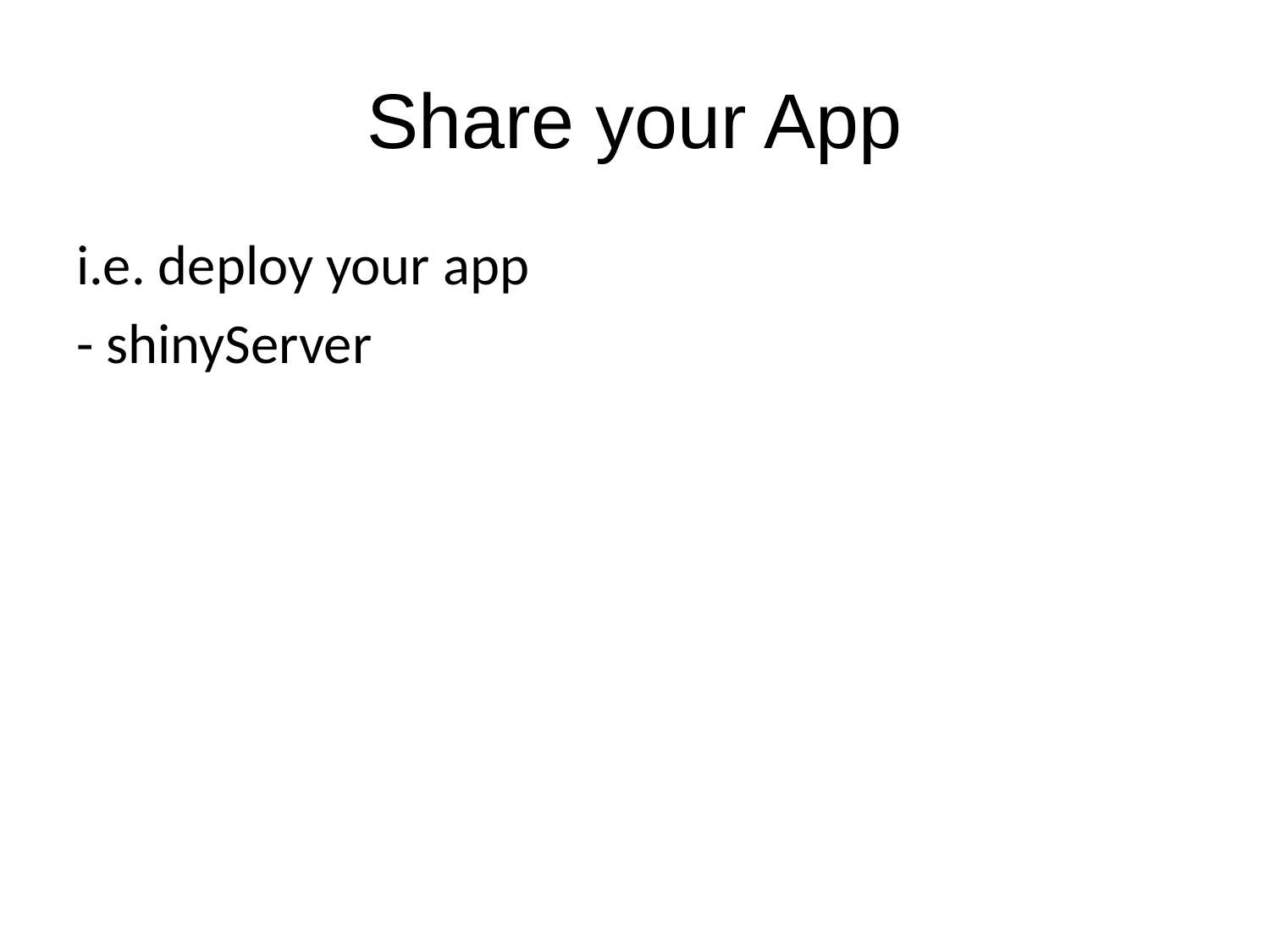

# Share your App
i.e. deploy your app
- shinyServer